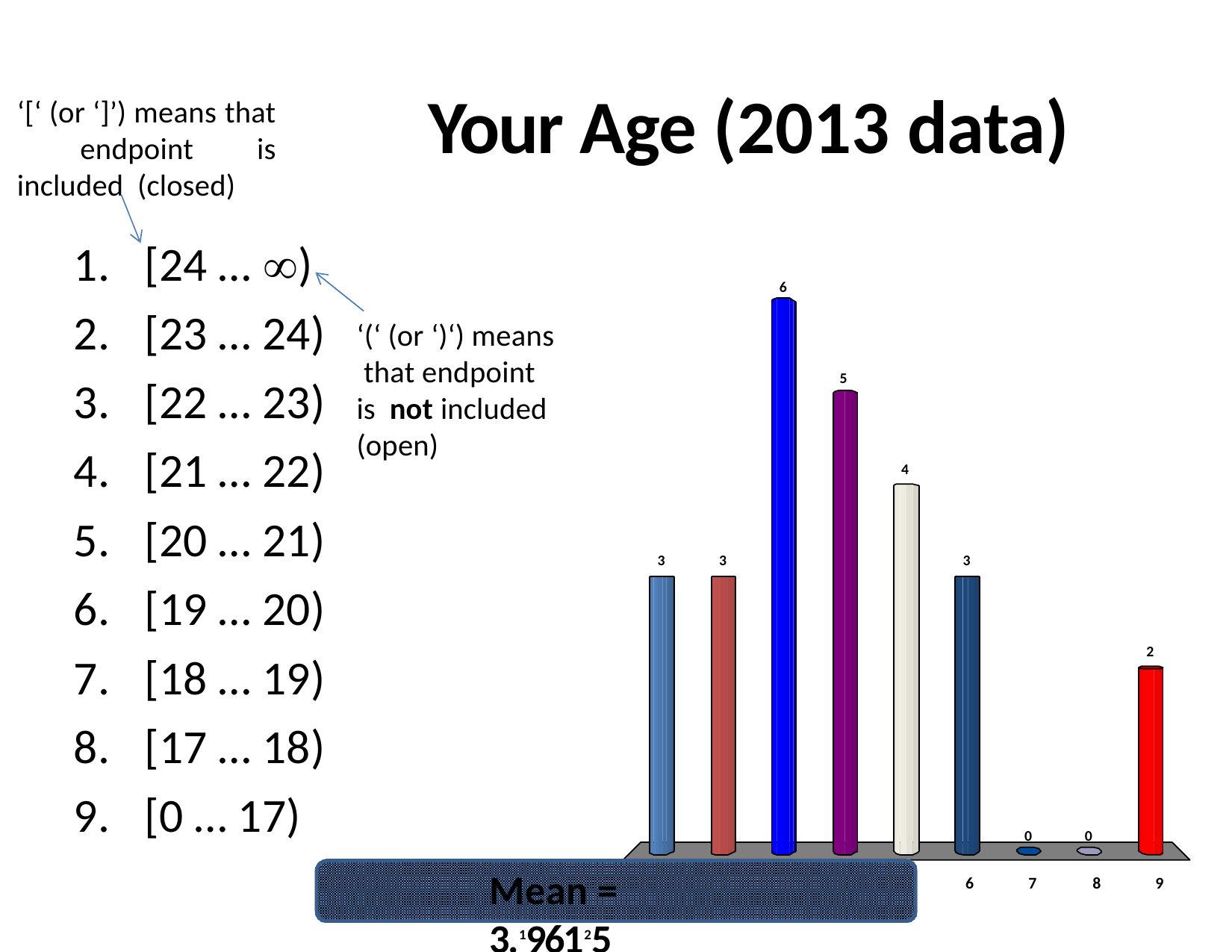

# Your Age (2013 data)
‘[‘ (or ‘]’) means that  endpoint is included  (closed)

1.	[24 … ∞)
2.	[23 … 24)
3.	[22 … 23)
4.	[21 … 22)
5.	[20 … 21)
6.	[19 … 20)
7.	[18 … 19)
8.	[17 … 18)
9.	[0 … 17)

6

‘(‘ (or ‘)‘) means  that endpoint is  not included  (open)
5

4

3
3
3

2

0
0

Mean = 3.196125
3
4
5
6
7
8
9